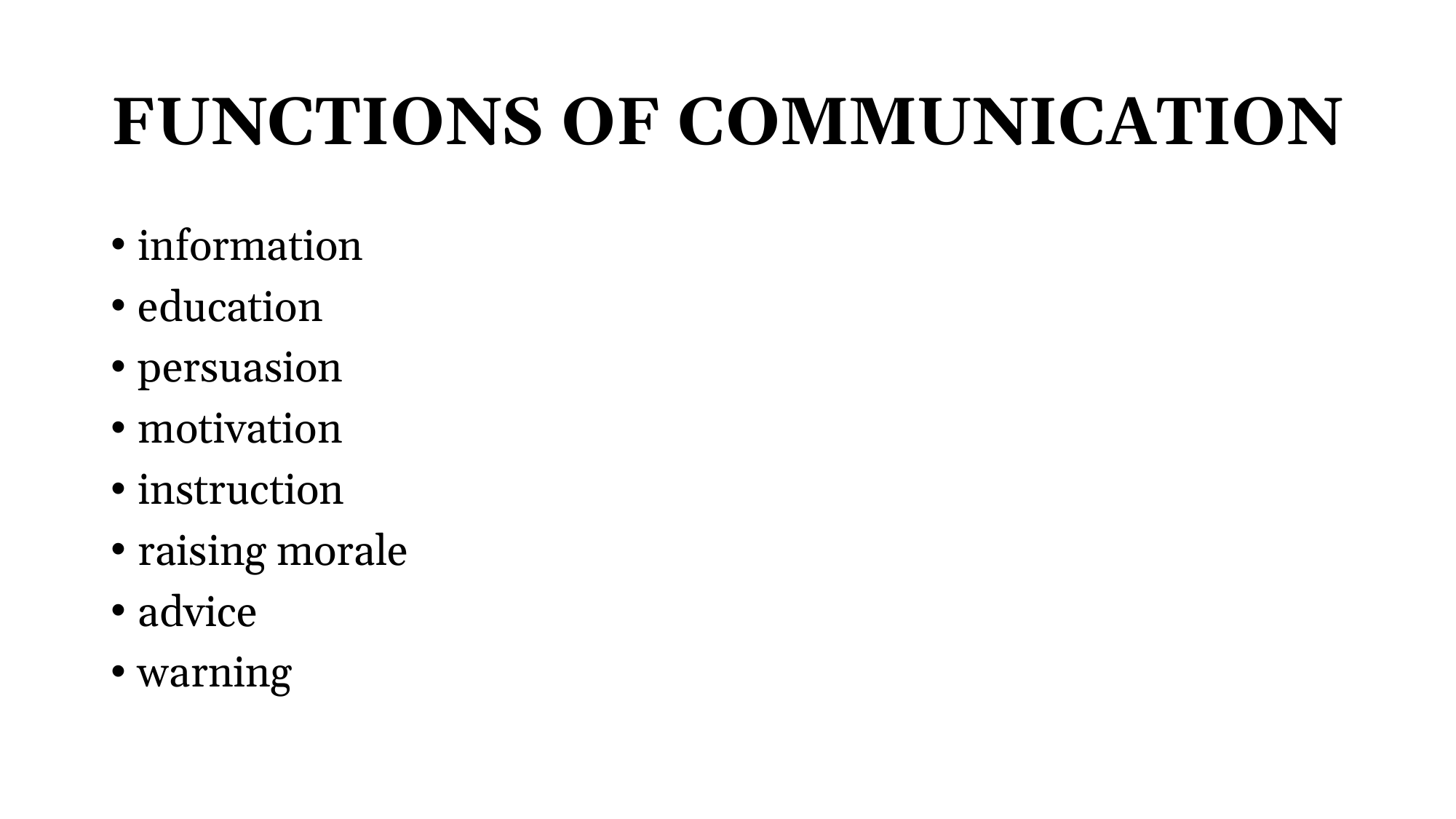

# FUNCTIONS OF COMMUNICATION
information
education
persuasion
motivation
instruction
raising morale
advice
warning